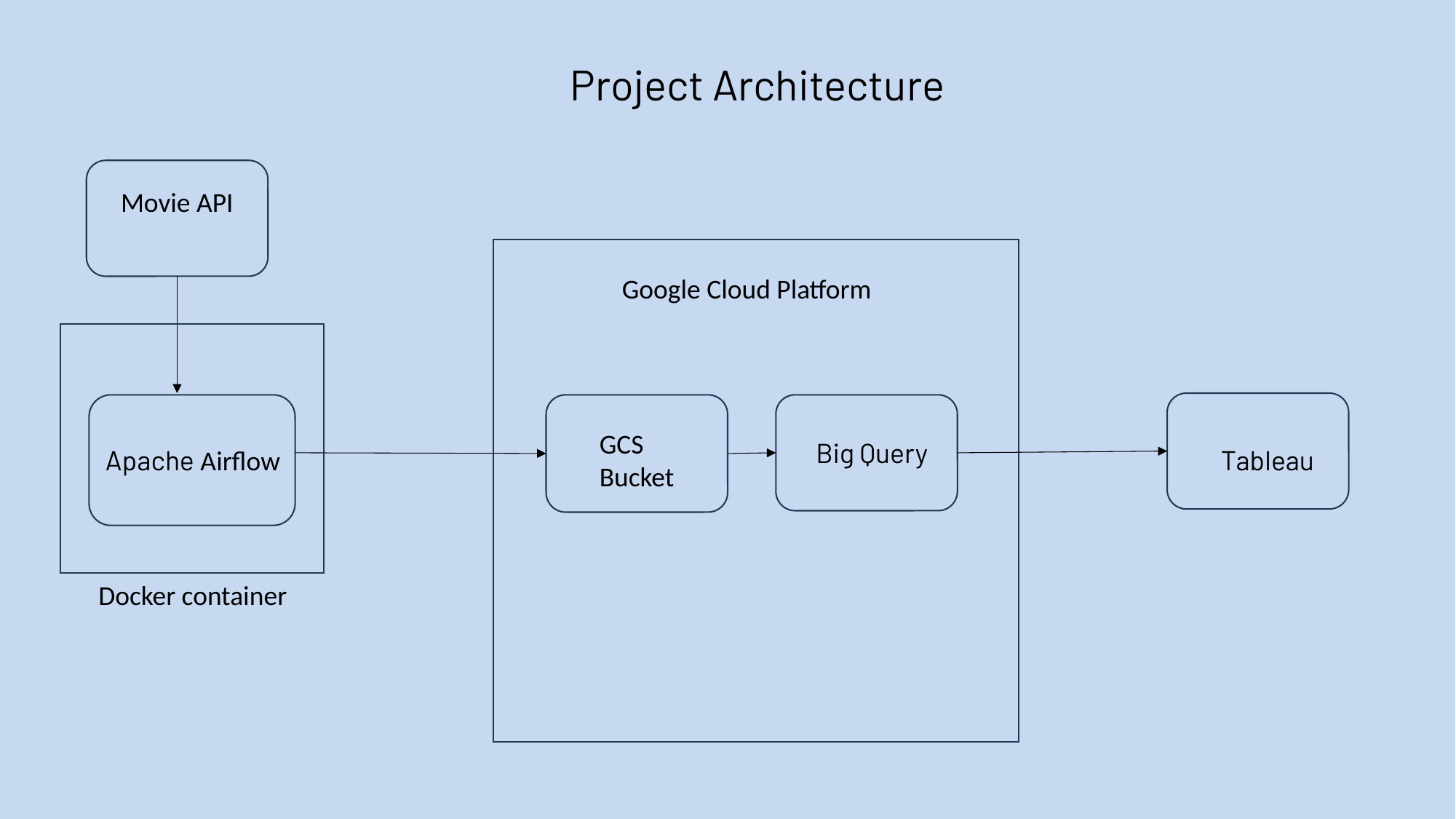

Project Architecture

Movie API

Google Cloud Platform

GCS
Bucket
Big Query
Apache Airflow
Tableau
Docker container